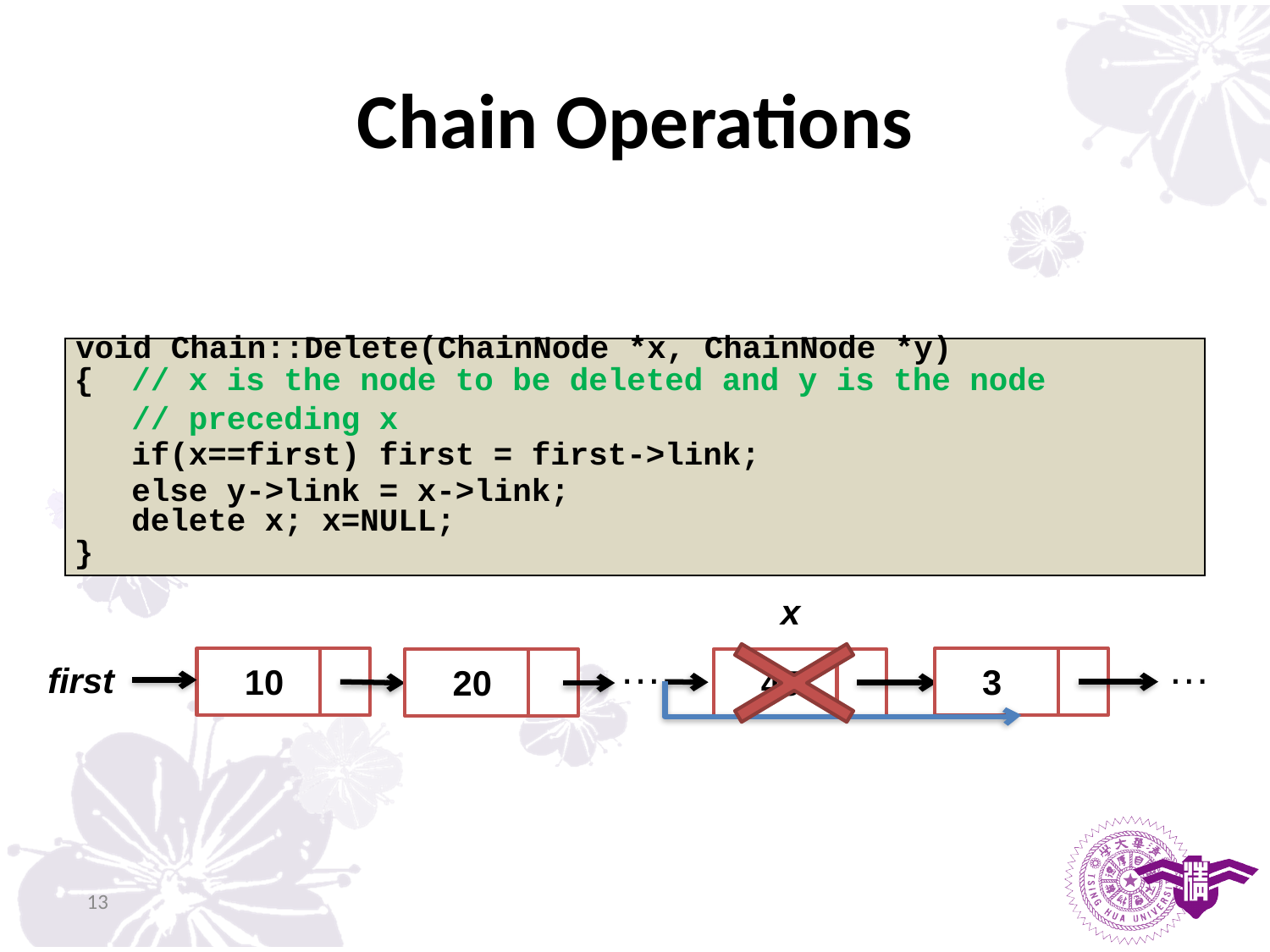

# Chain Operations

| void Chain::Delete(ChainNode \*x, ChainNode \*y) |
| --- |
| { // x is the node to be deleted and y is the node |
| // preceding x |
| if(x==first) first = first->link; |
| else y->link = x->link; |
| delete x; x=NULL; |
| } |
x

…
…

10

3

20

45
first
13